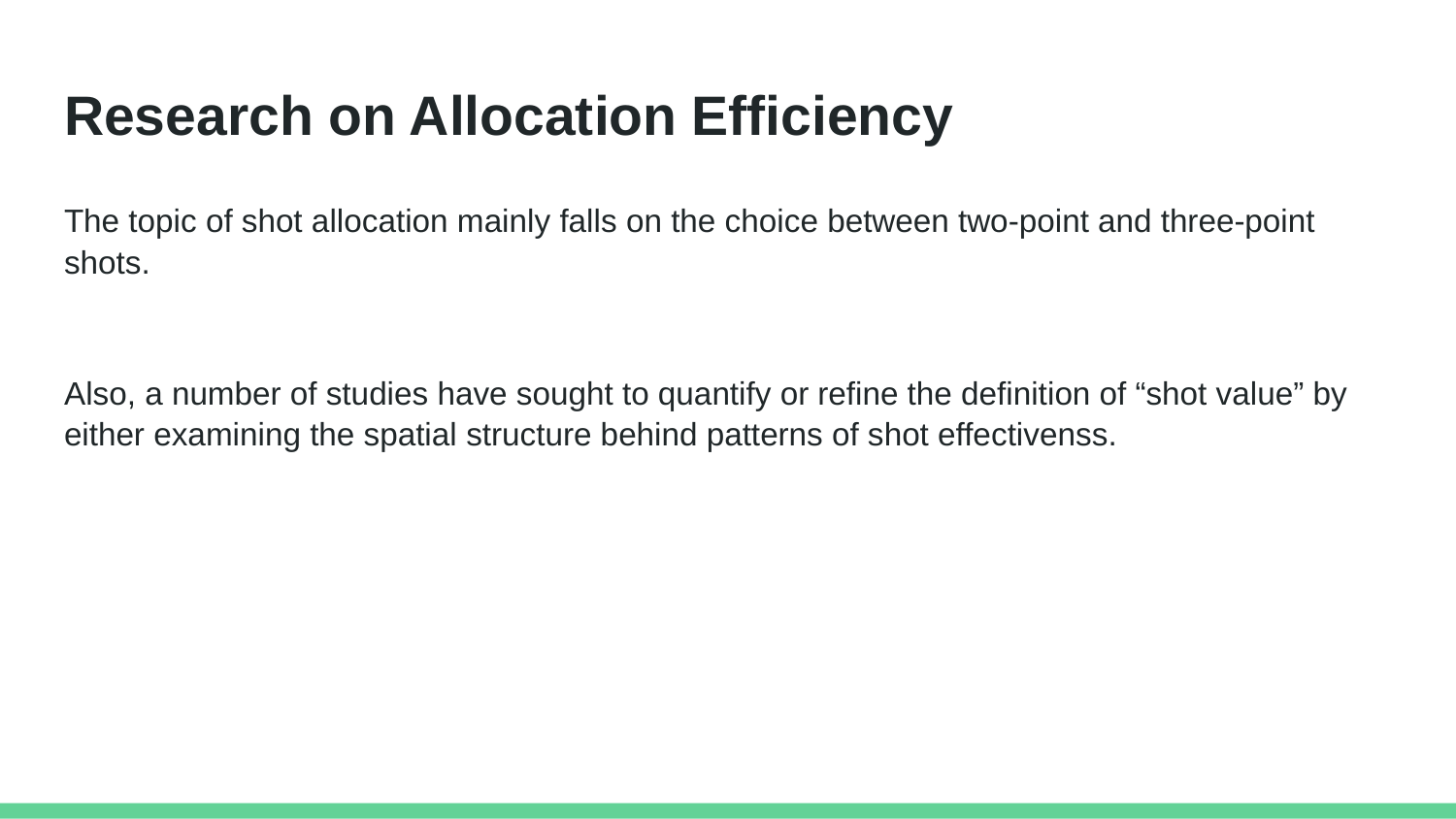

# Research on Allocation Efficiency
The topic of shot allocation mainly falls on the choice between two-point and three-point shots.

Also, a number of studies have sought to quantify or refine the definition of “shot value” by either examining the spatial structure behind patterns of shot effectivenss.